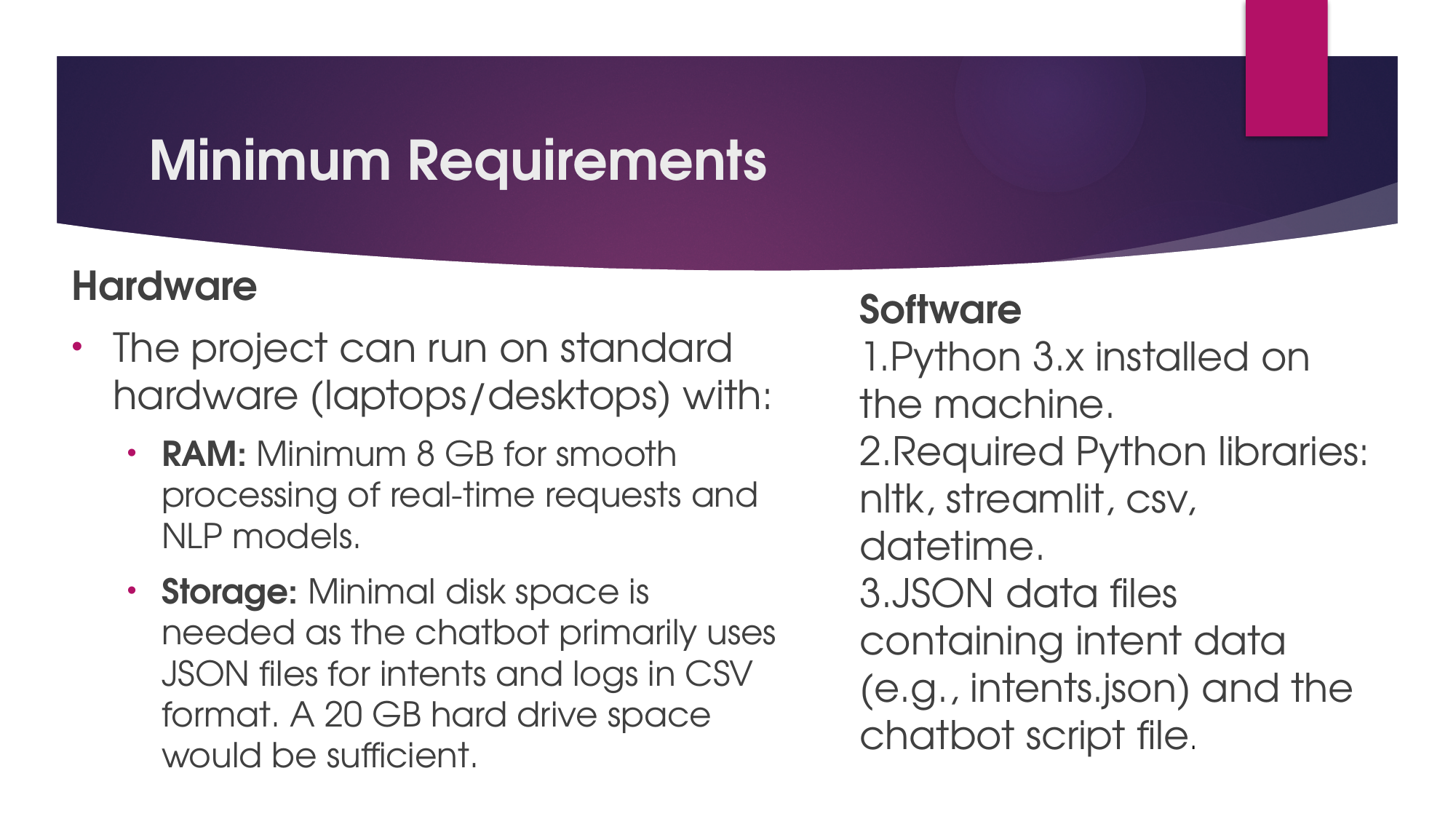

# Minimum Requirements
Hardware
The project can run on standard hardware (laptops/desktops) with:
RAM: Minimum 8 GB for smooth processing of real-time requests and NLP models.
Storage: Minimal disk space is needed as the chatbot primarily uses JSON files for intents and logs in CSV format. A 20 GB hard drive space would be sufficient.
Software
Python 3.x installed on the machine.
Required Python libraries: nltk, streamlit, csv, datetime.
JSON data files containing intent data (e.g., intents.json) and the chatbot script file.